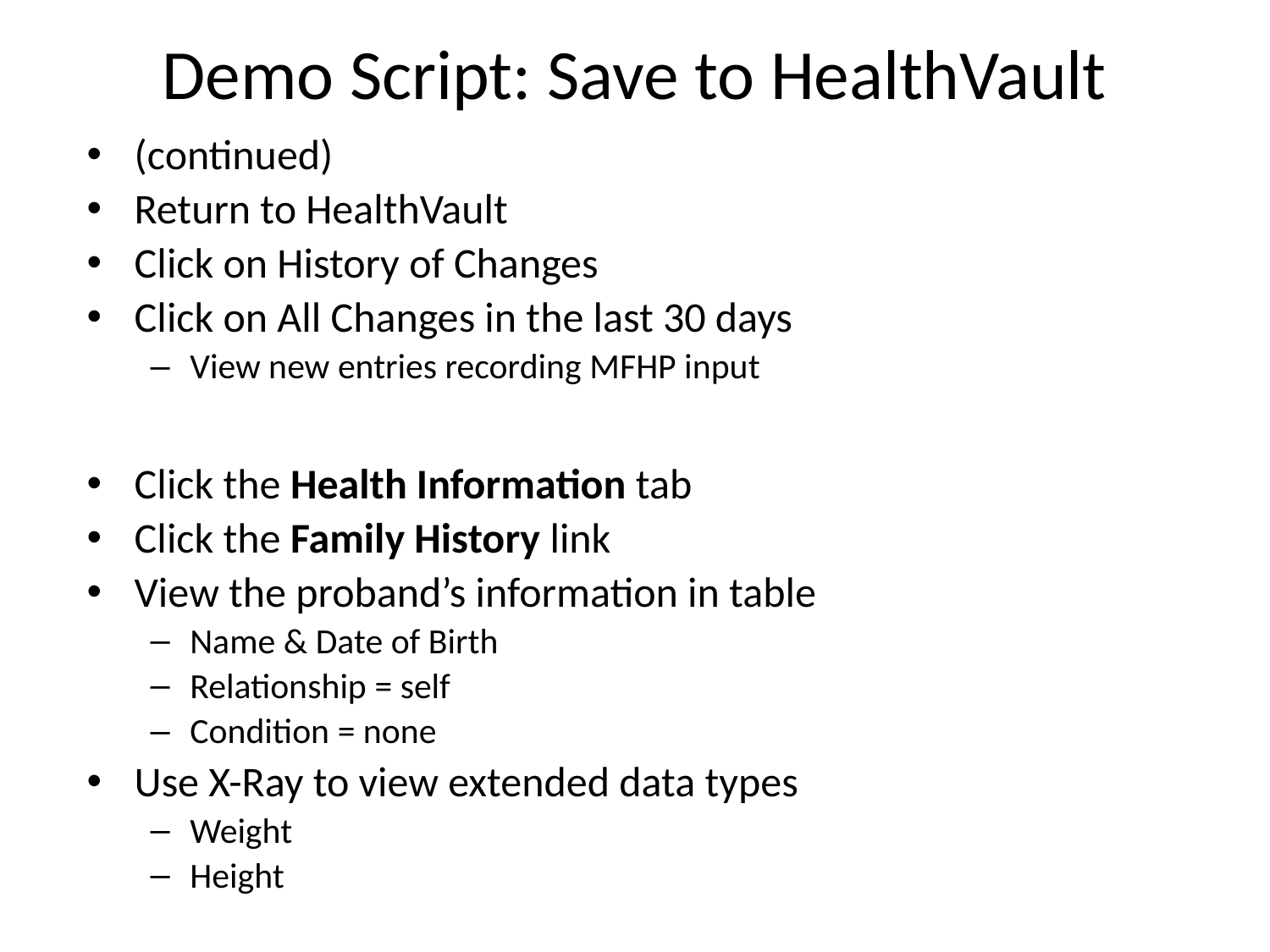

Demo Script: Save to HealthVault
(continued)
Return to HealthVault
Click on History of Changes
Click on All Changes in the last 30 days
View new entries recording MFHP input

Click the Health Information tab
Click the Family History link
View the proband’s information in table
Name & Date of Birth
Relationship = self
Condition = none
Use X-Ray to view extended data types
Weight
Height